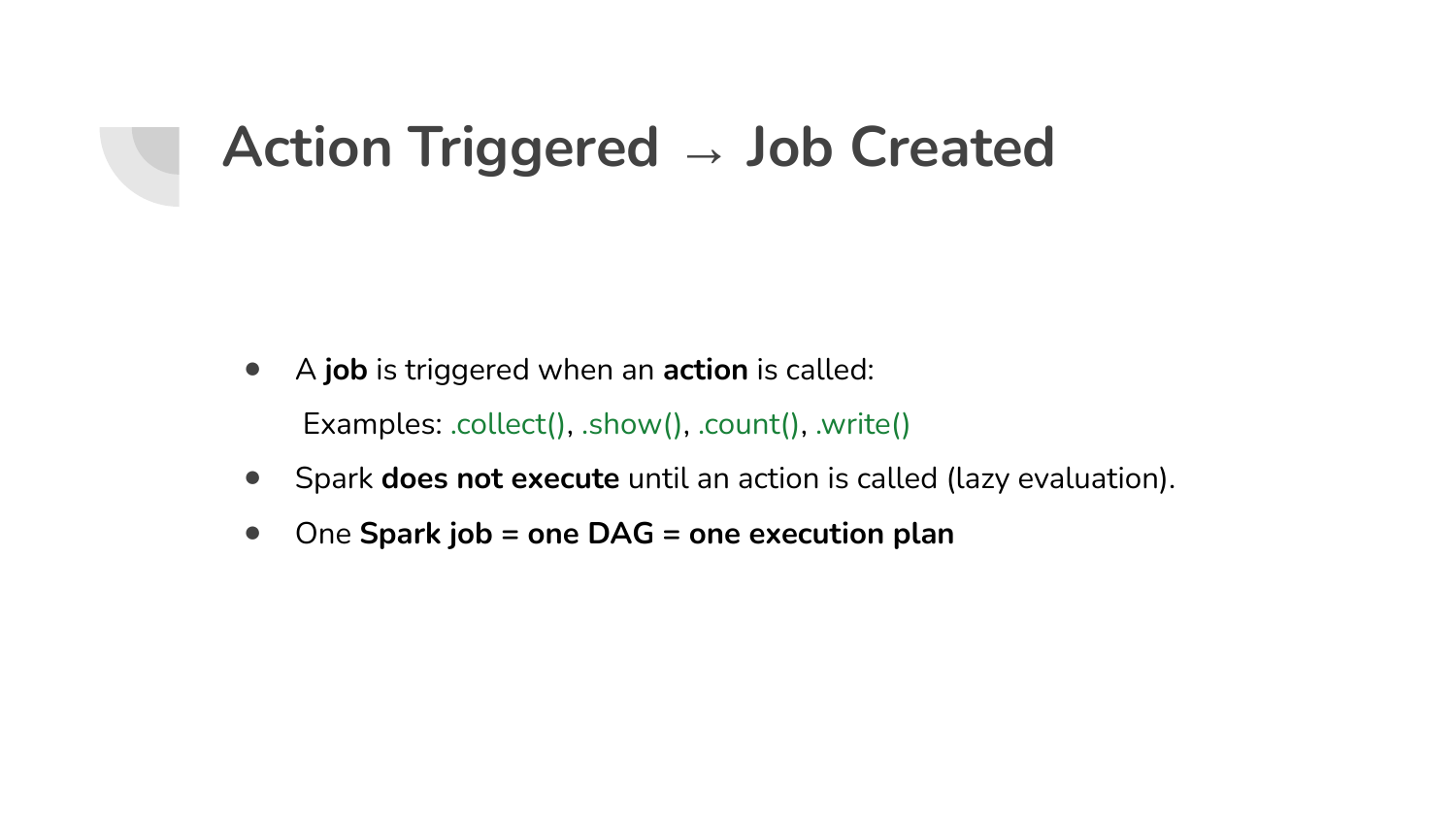

# Action Triggered → Job Created
A job is triggered when an action is called:
 Examples: .collect(), .show(), .count(), .write()
Spark does not execute until an action is called (lazy evaluation).
One Spark job = one DAG = one execution plan